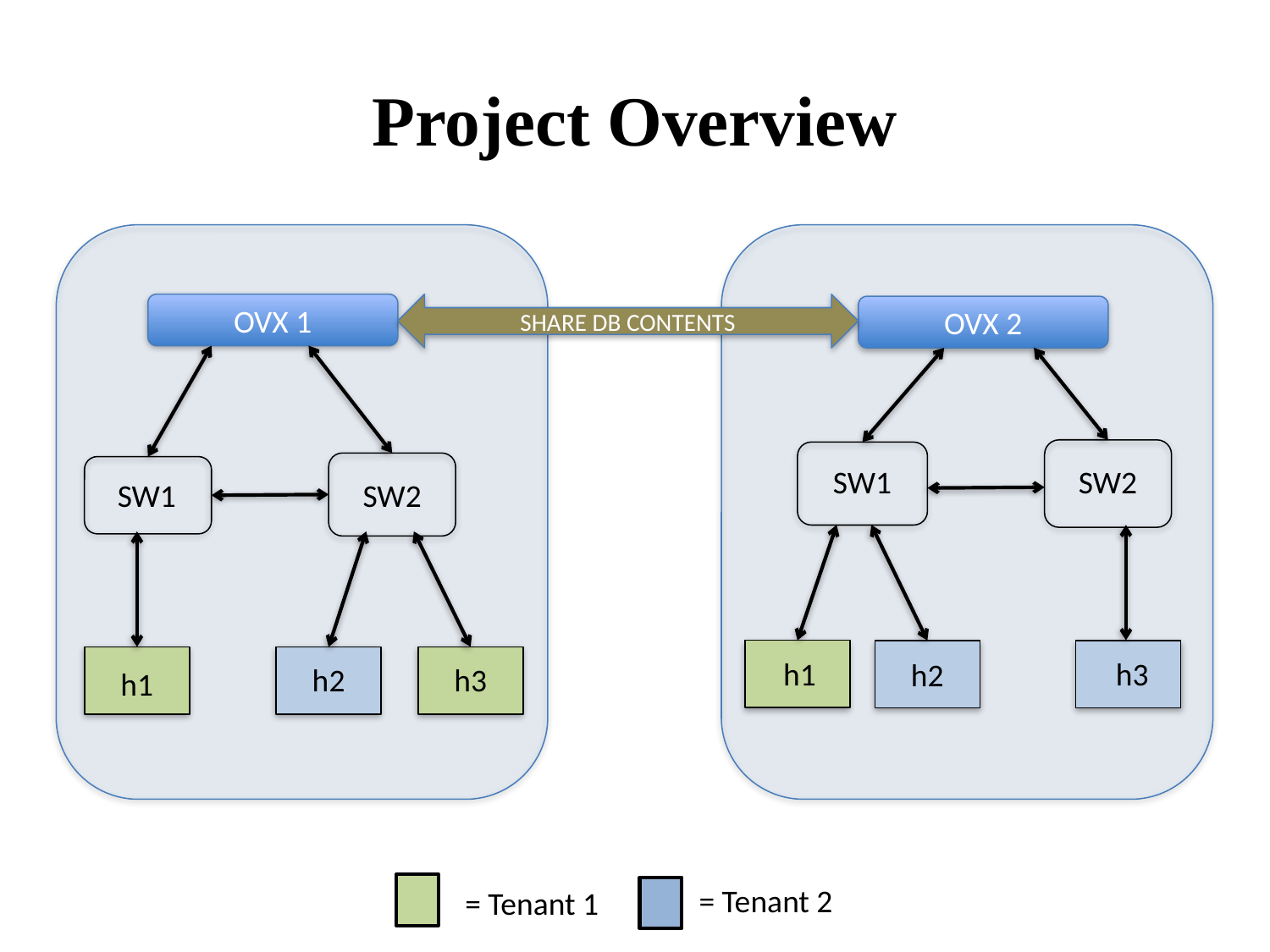

# Project Overview

OVX 1
SHARE DB CONTENTS
OVX 2

SW1
SW2

SW1
SW2

h1
h3
h2
h2
h3
h1

= Tenant 2
= Tenant 1